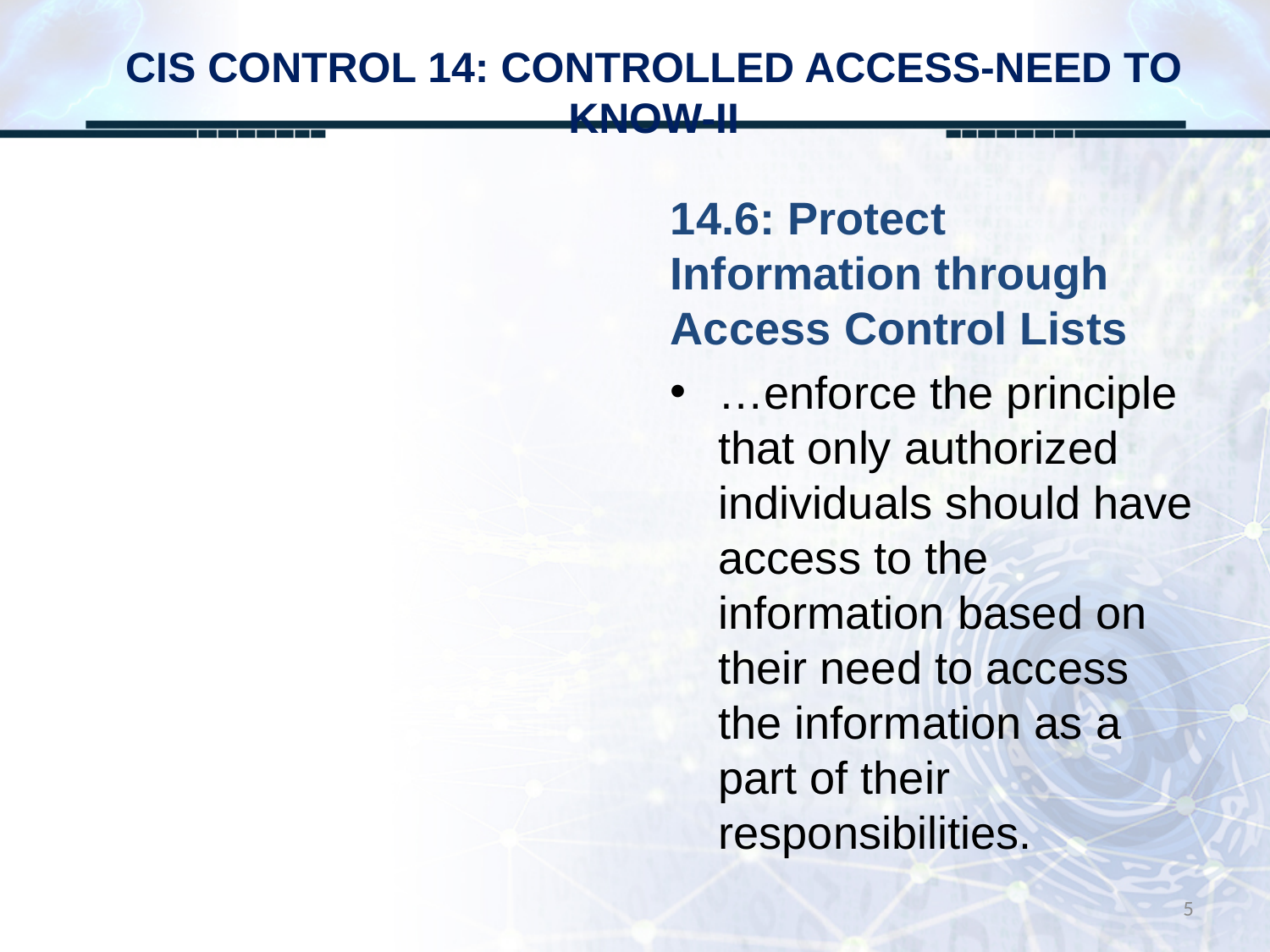

# CIS CONTROL 14: CONTROLLED ACCESS-NEED TO KNOW-II
14.6: Protect Information through  Access Control Lists
…enforce the principle that only authorized individuals should have access to the information based on their need to access the information as a part of their responsibilities.
5